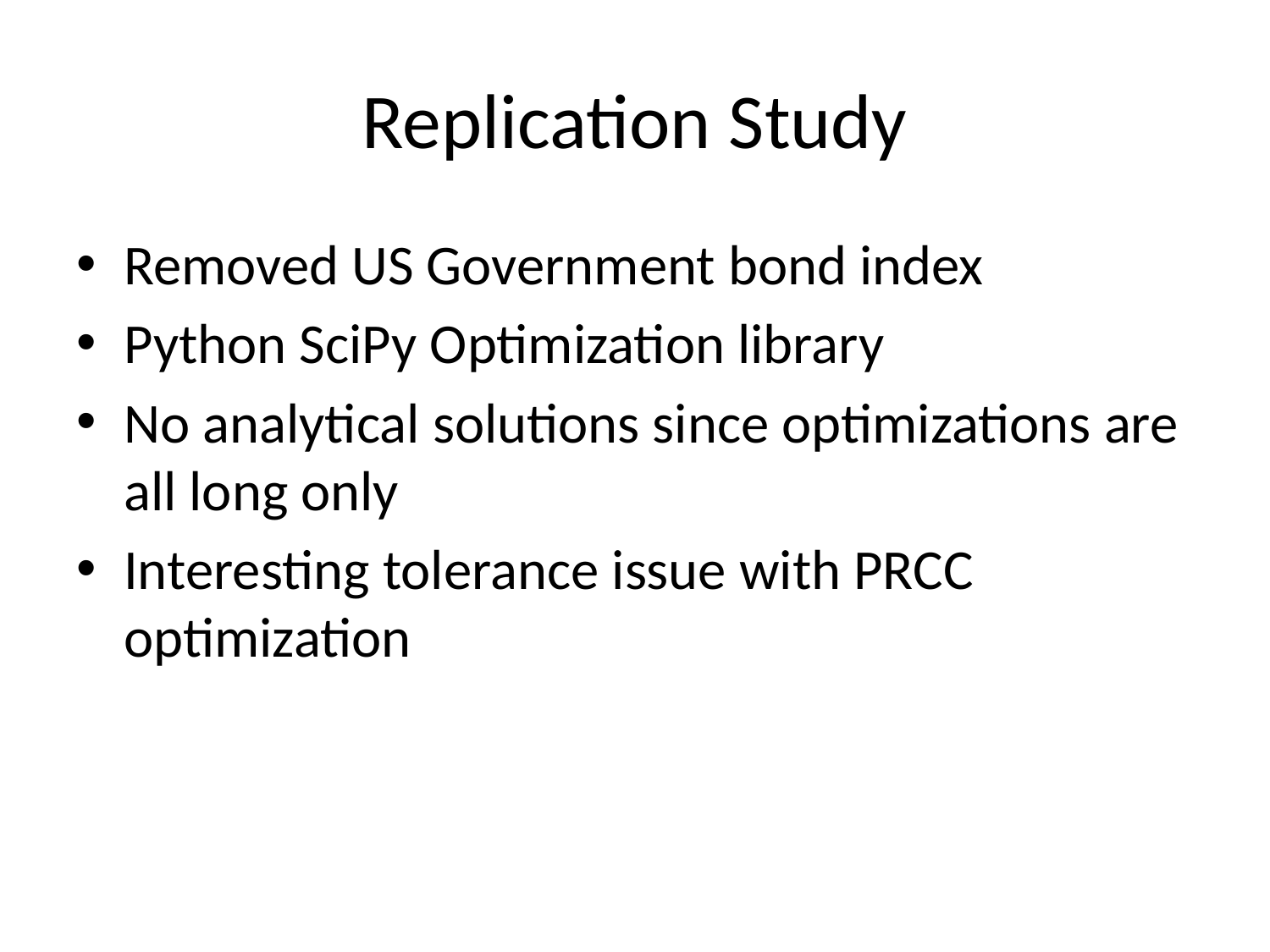

# Replication Study
Removed US Government bond index
Python SciPy Optimization library
No analytical solutions since optimizations are all long only
Interesting tolerance issue with PRCC optimization